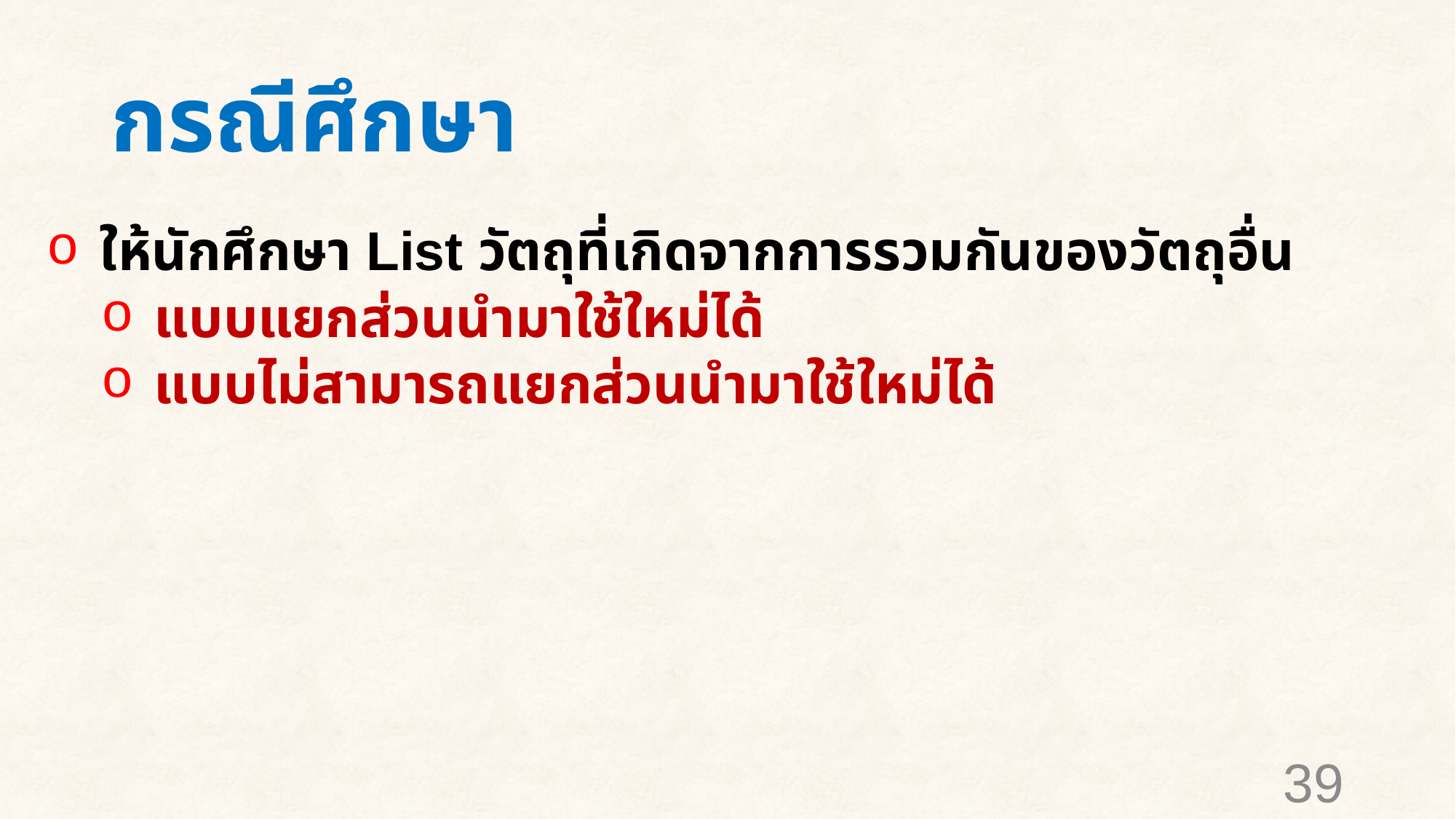

# กรณีศึกษา
ให้นักศึกษา List วัตถุที่เกิดจากการรวมกันของวัตถุอื่น
แบบแยกส่วนนำมาใช้ใหม่ได้
แบบไม่สามารถแยกส่วนนำมาใช้ใหม่ได้
39